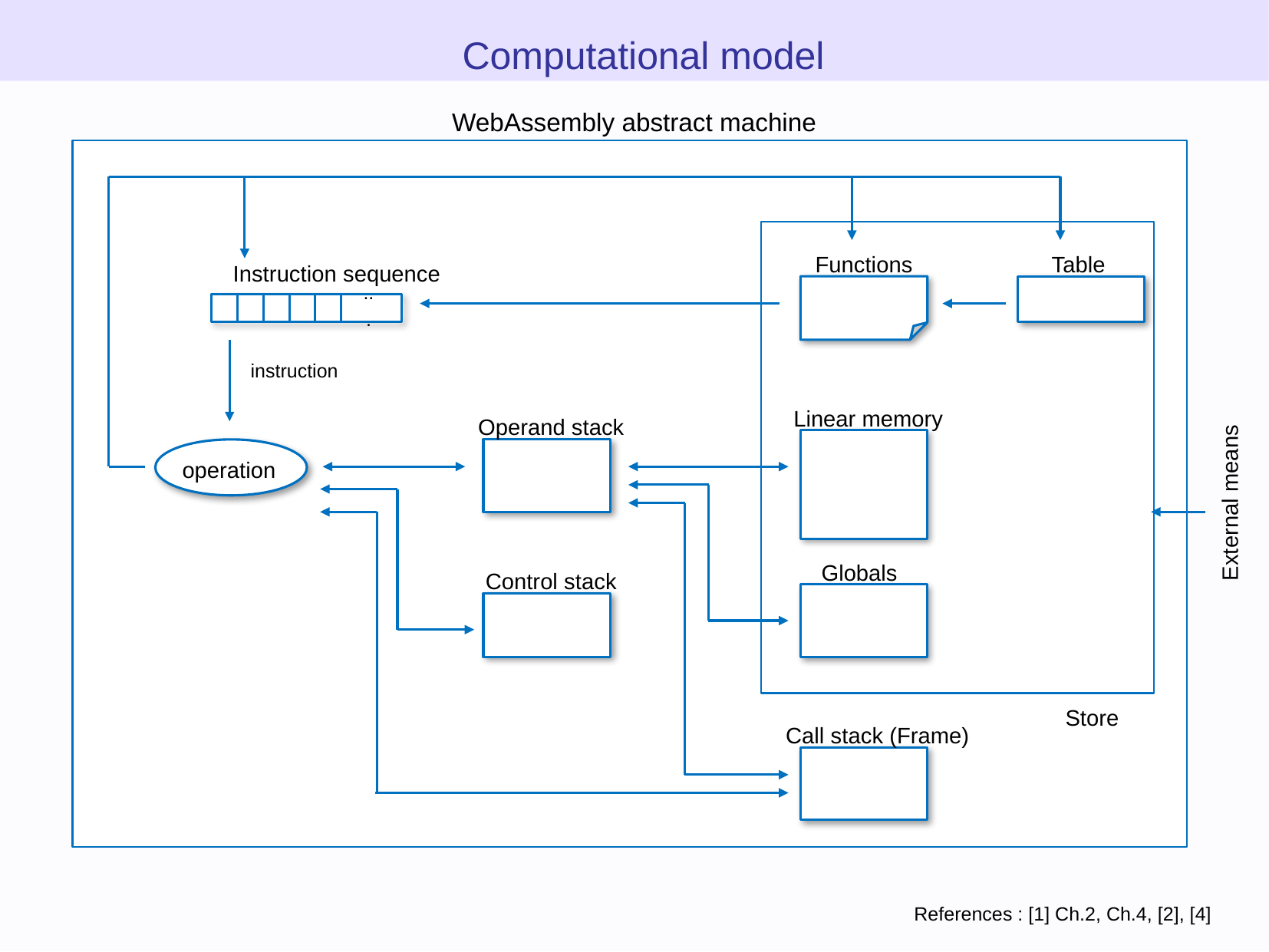

Computational model
WebAssembly abstract machine

Functions
Table
Instruction sequence

...

instruction
Linear memory
Operand stack

operation

External means
Globals
Control stack

Store
Call stack (Frame)

References : [1] Ch.2, Ch.4, [2], [4]